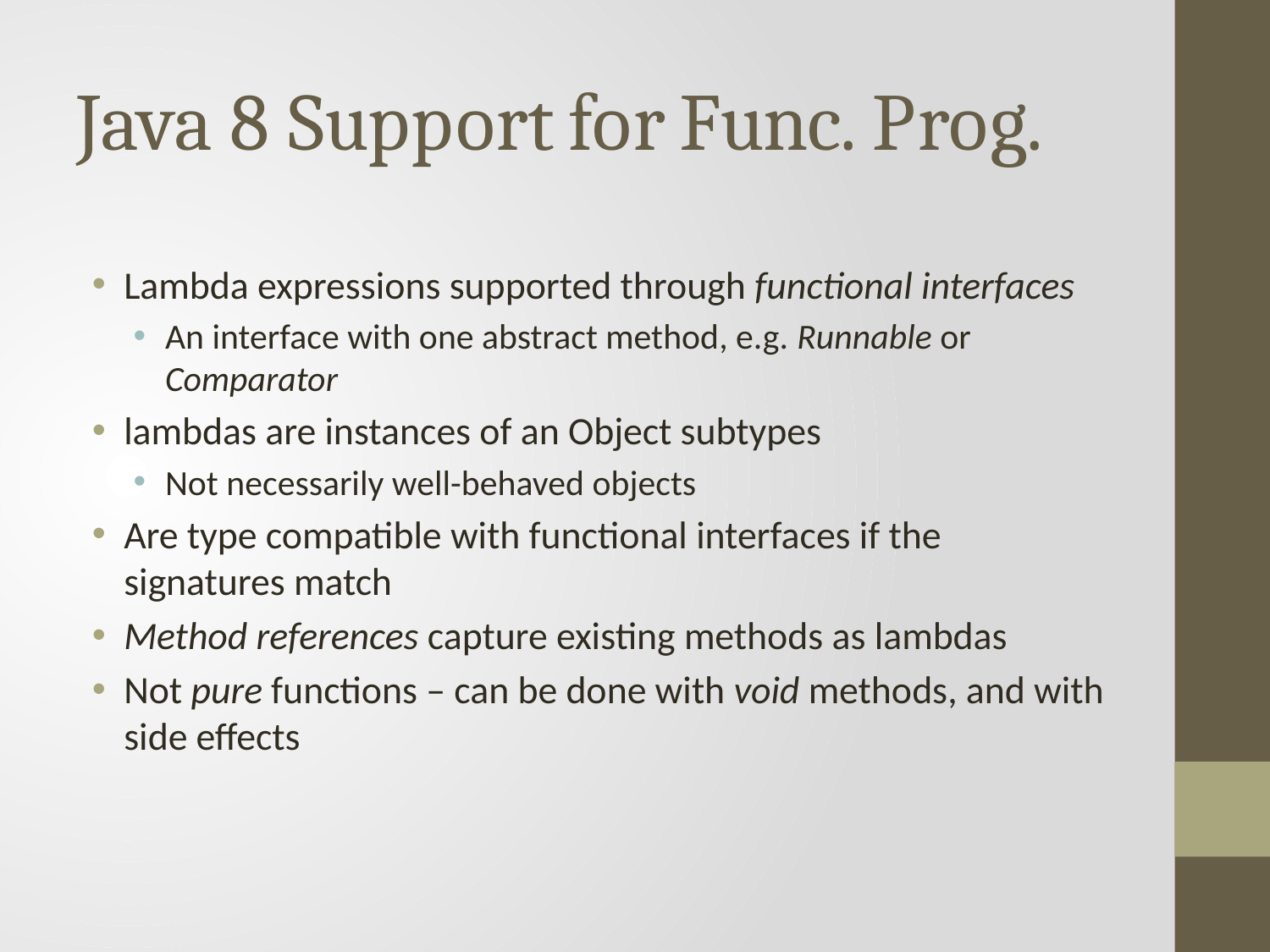

# Java 8 Support for Func. Prog.
Lambda expressions supported through functional interfaces
An interface with one abstract method, e.g. Runnable or Comparator
lambdas are instances of an Object subtypes
Not necessarily well-behaved objects
Are type compatible with functional interfaces if the signatures match
Method references capture existing methods as lambdas
Not pure functions – can be done with void methods, and with side effects